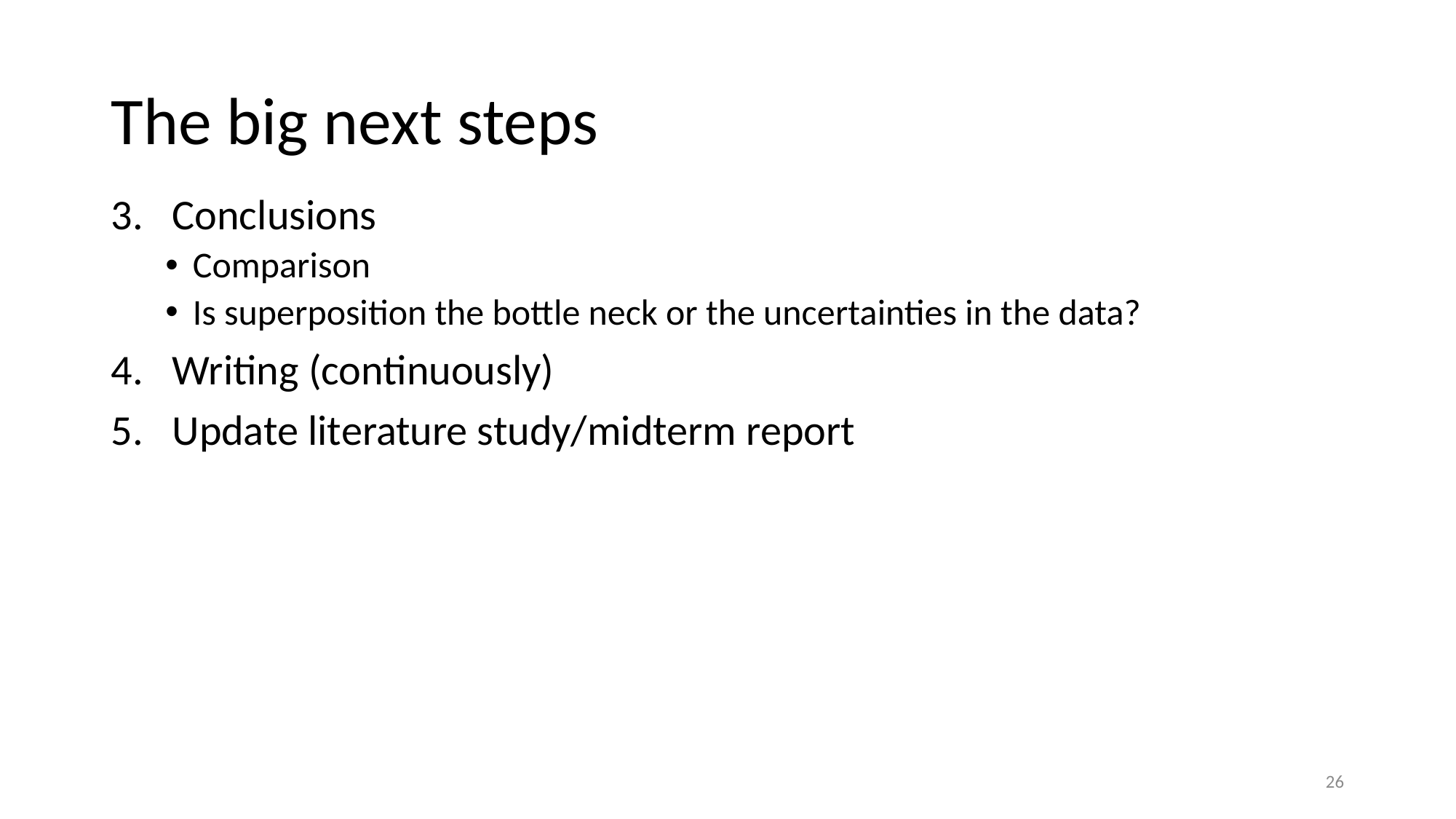

# The big next steps
Conclusions
Comparison
Is superposition the bottle neck or the uncertainties in the data?
Writing (continuously)
Update literature study/midterm report

26